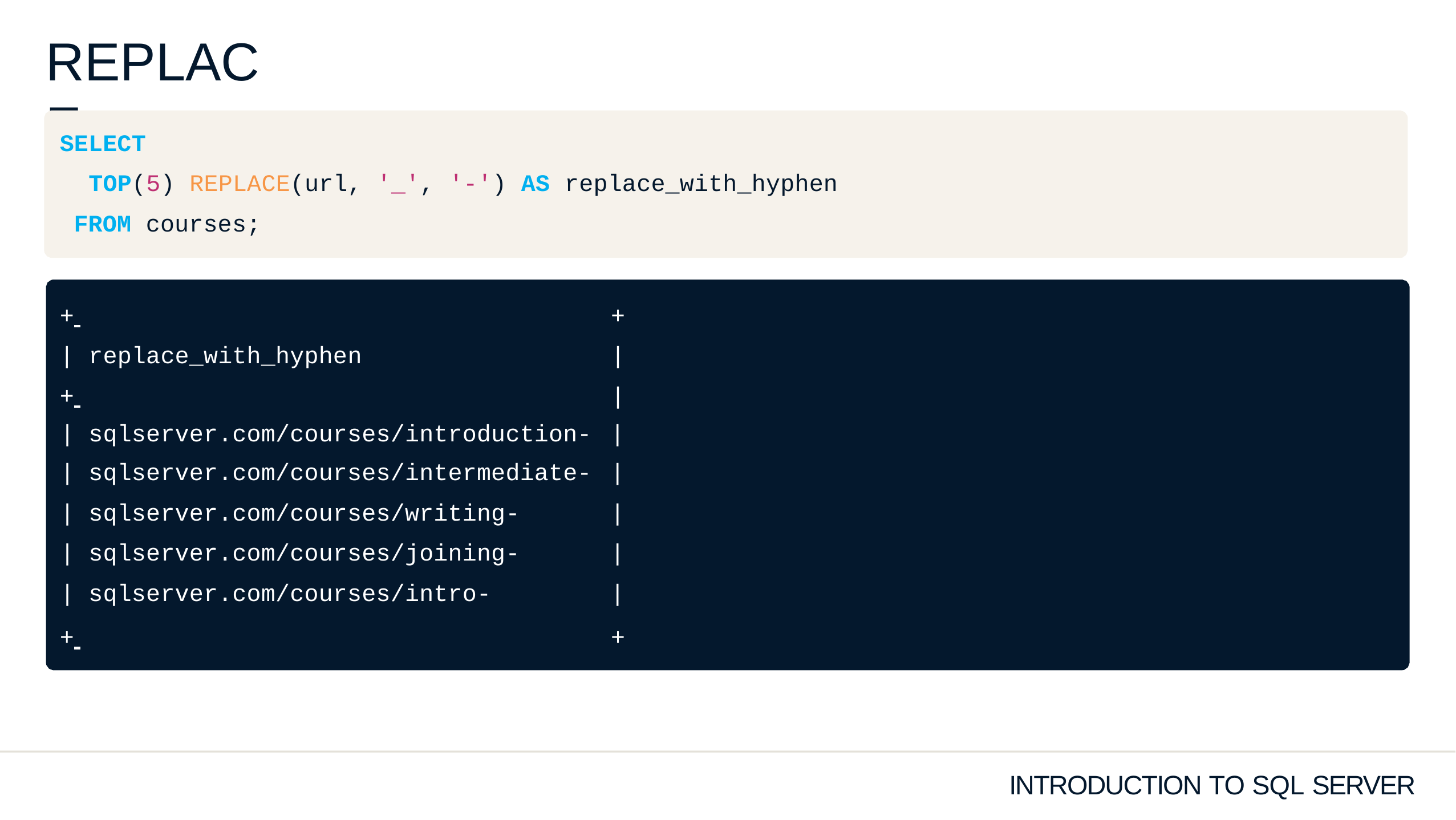

# REPLACE

SELECT
TOP(5) REPLACE(url, '_', '-') AS replace_with_hyphen  FROM courses;

+ 	+
| replace_with_hyphen	|
+ 	|
| | | sqlserver.com/courses/introduction- | | |
| --- | --- | --- |
| | | sqlserver.com/courses/intermediate- | | |
| | | sqlserver.com/courses/writing- | | |
| | | sqlserver.com/courses/joining- | | |
| | | sqlserver.com/courses/intro- | | |
+ 	+
INTRODUCTION TO SQL SERVER